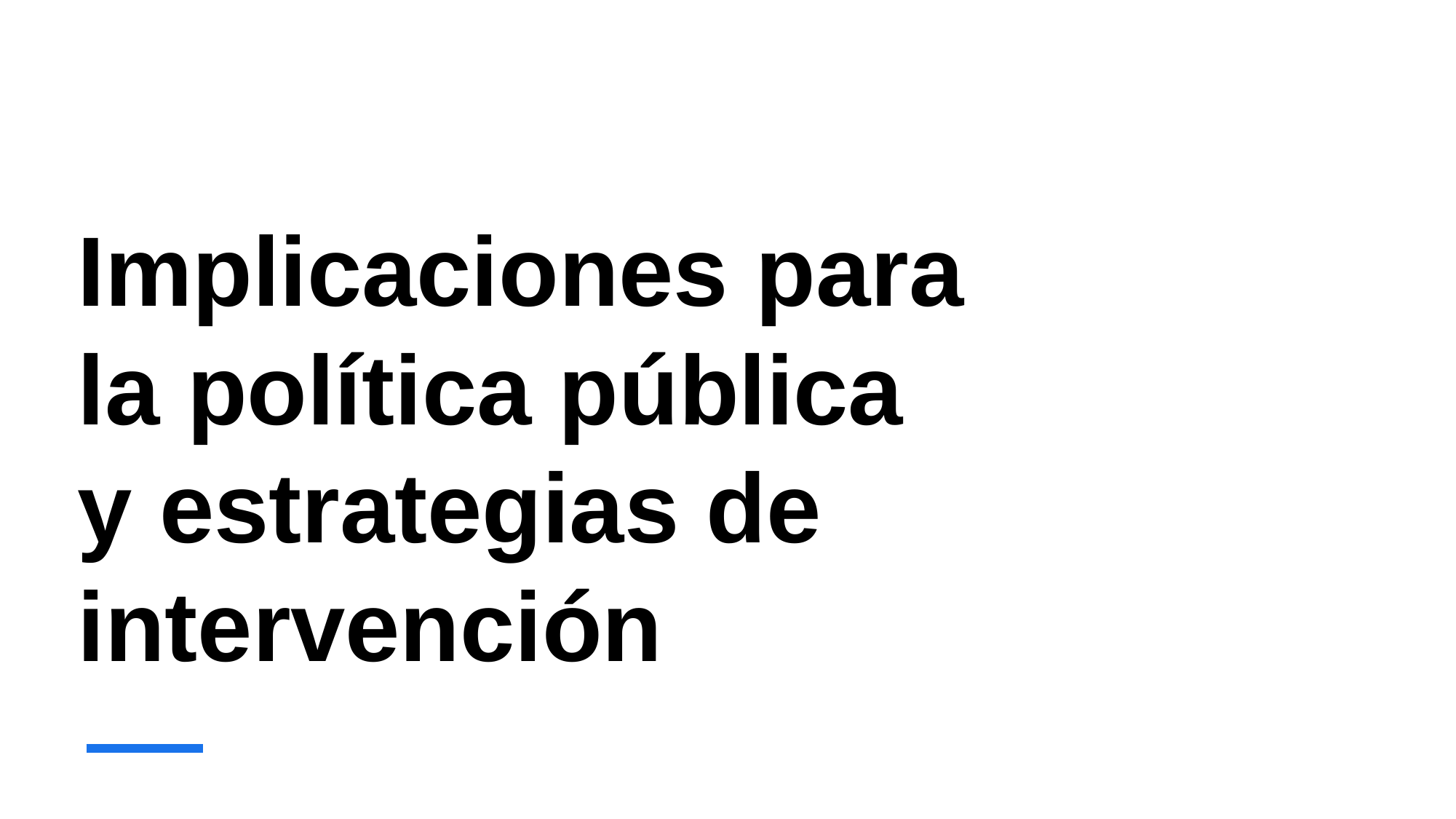

# Implicaciones para la política pública y estrategias de intervención